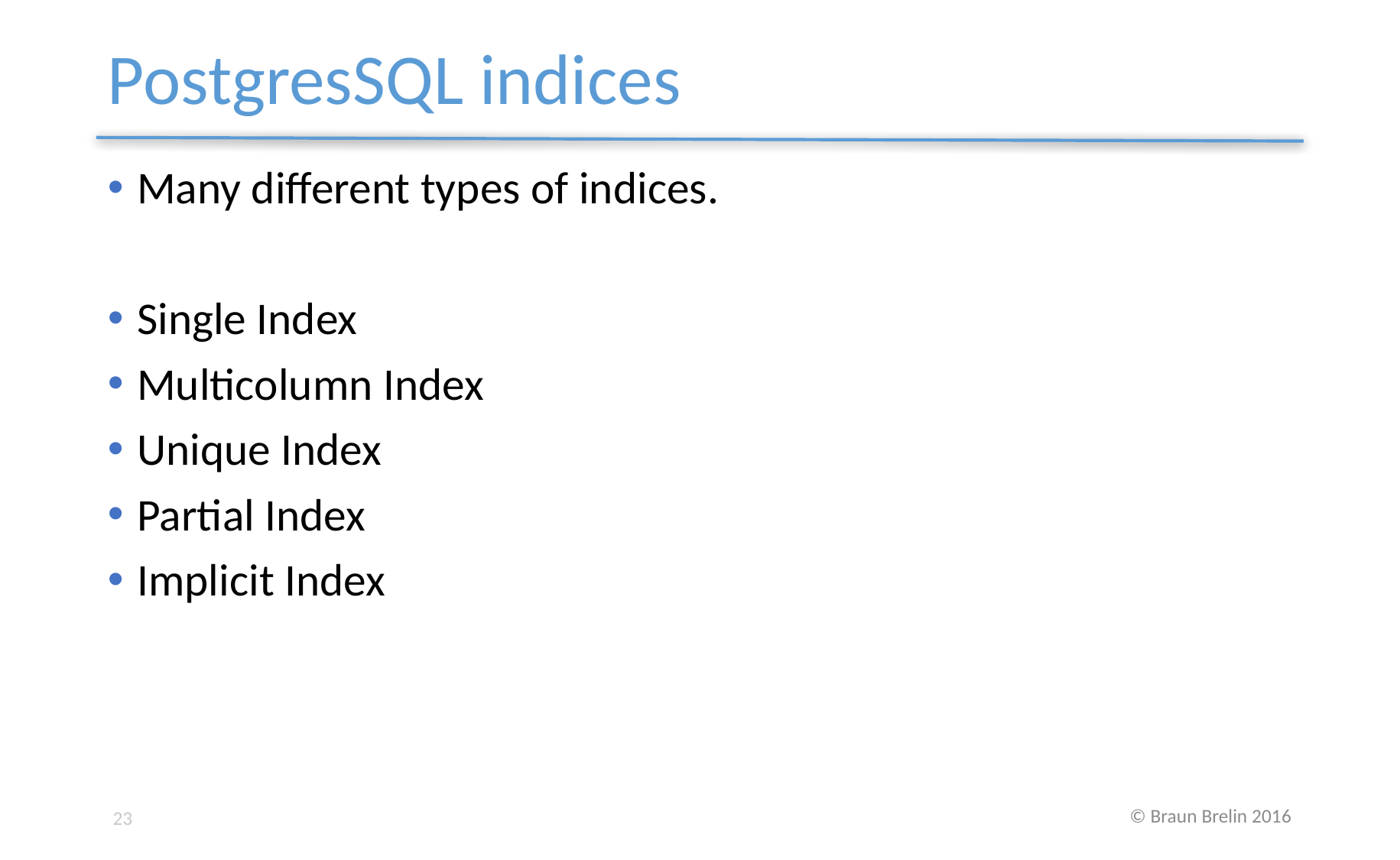

# PostgresSQL indices
Many different types of indices.

Single Index
Multicolumn Index
Unique Index
Partial Index
Implicit Index

23